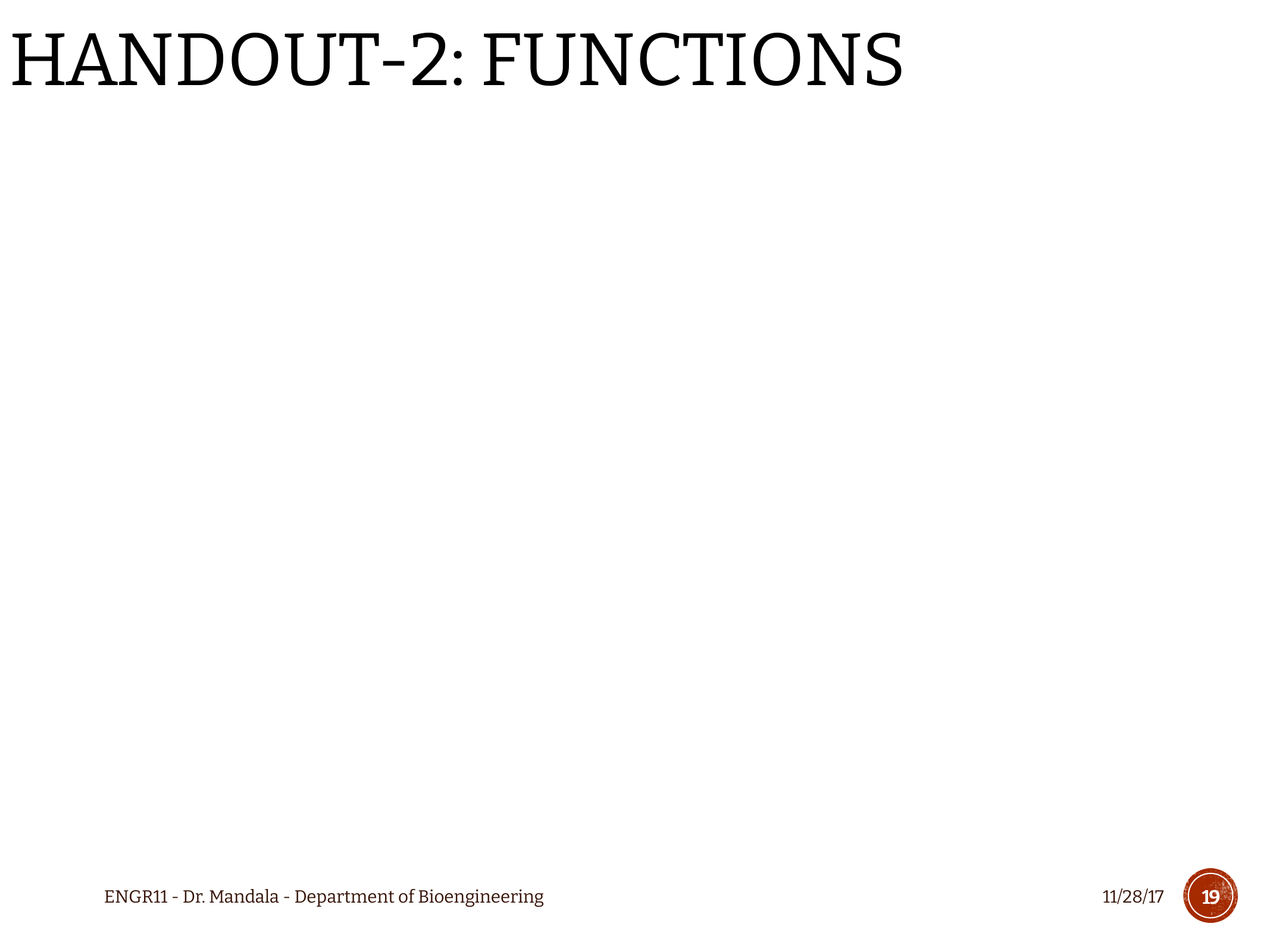

# Handout-2: Functions
ENGR11 - Dr. Mandala - Department of Bioengineering
11/28/17
19